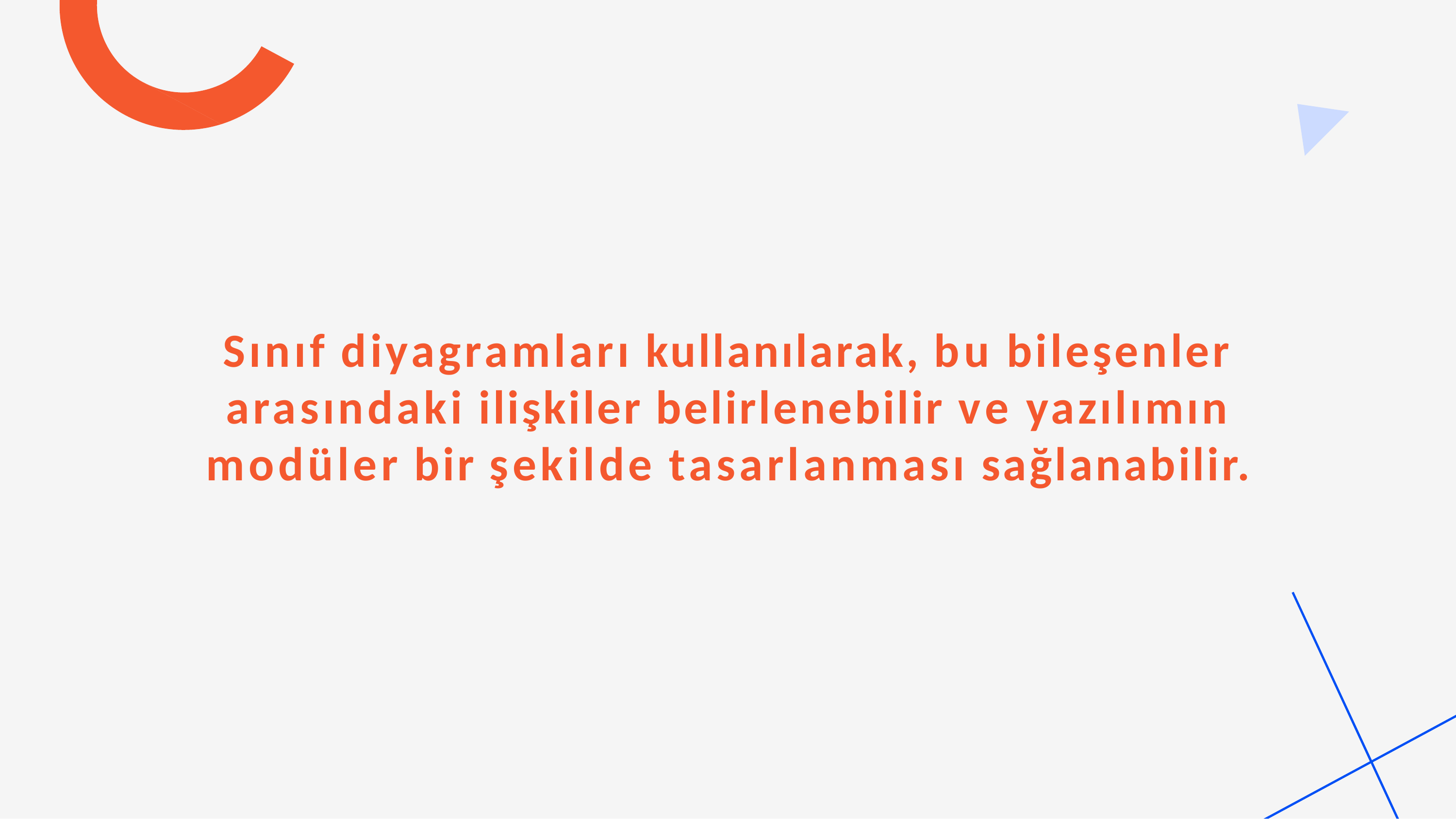

# Sınıf diyagramları kullanılarak, bu bileşenler arasındaki ilişkiler belirlenebilir ve yazılımın modüler bir şekilde tasarlanması sağlanabilir.